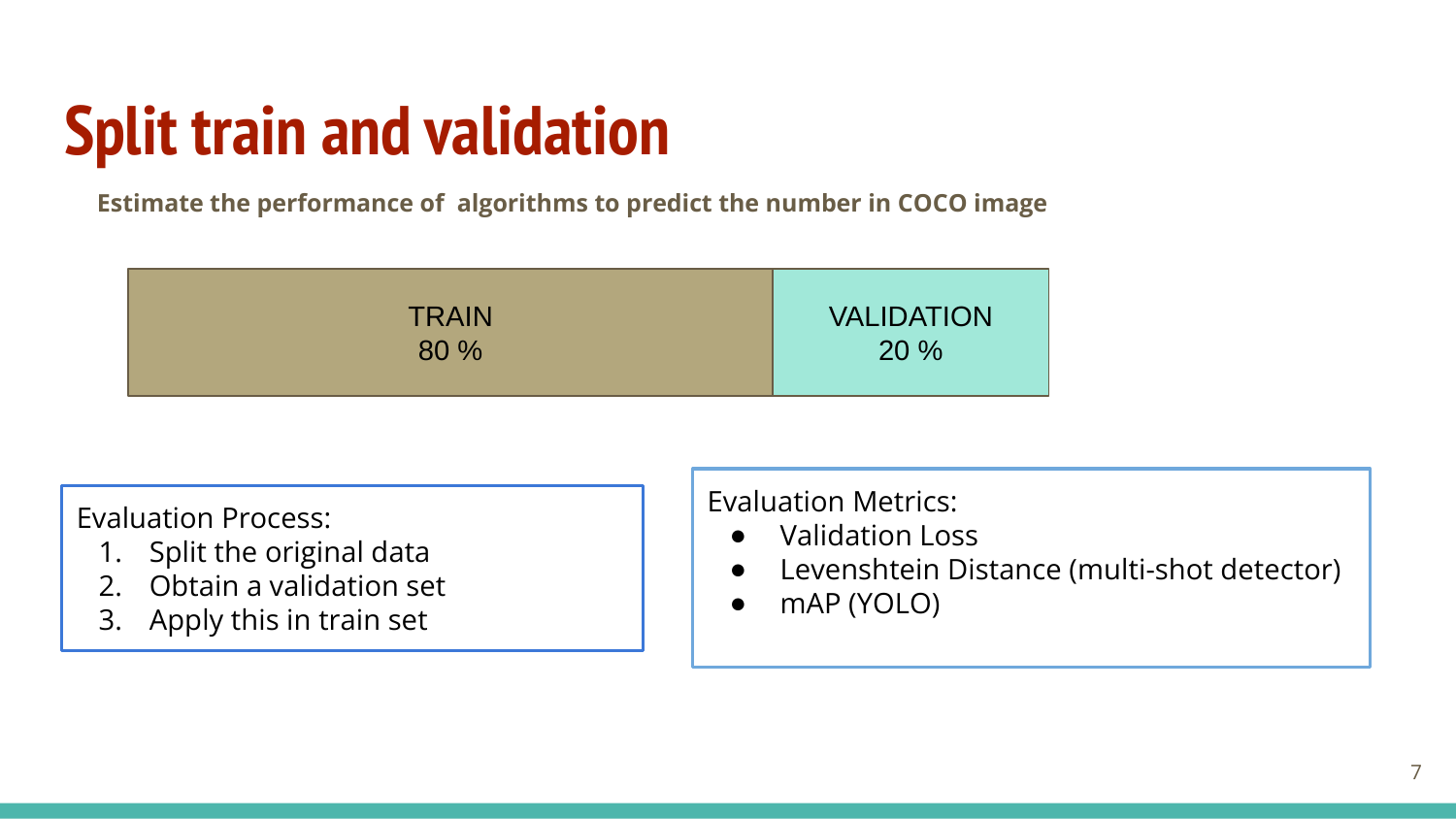

# Split train and validation
Estimate the performance of  algorithms to predict the number in COCO image
TRAIN
80 %
VALIDATION
20 %
Evaluation Metrics:
Validation Loss
Levenshtein Distance (multi-shot detector)
mAP (YOLO)

Evaluation Process:
Split the original data
Obtain a validation set
Apply this in train set
7